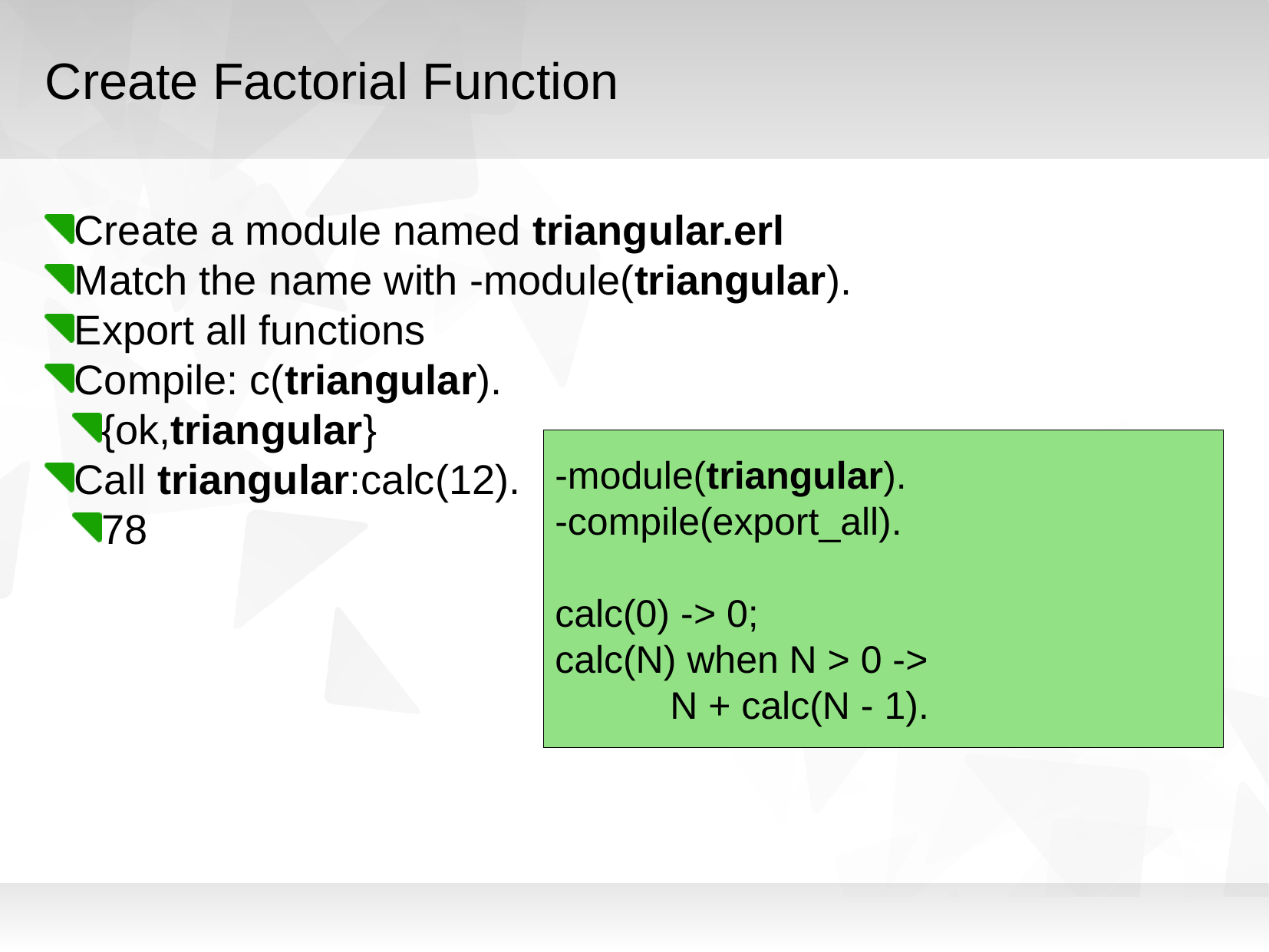

Create Factorial Function
Create a module named triangular.erl
Match the name with -module(triangular).
Export all functions
Compile: c(triangular).
{ok,triangular}
Call triangular:calc(12).
78
-module(triangular).
-compile(export_all).

calc(0) -> 0;
calc(N) when N > 0 ->
	N + calc(N - 1).